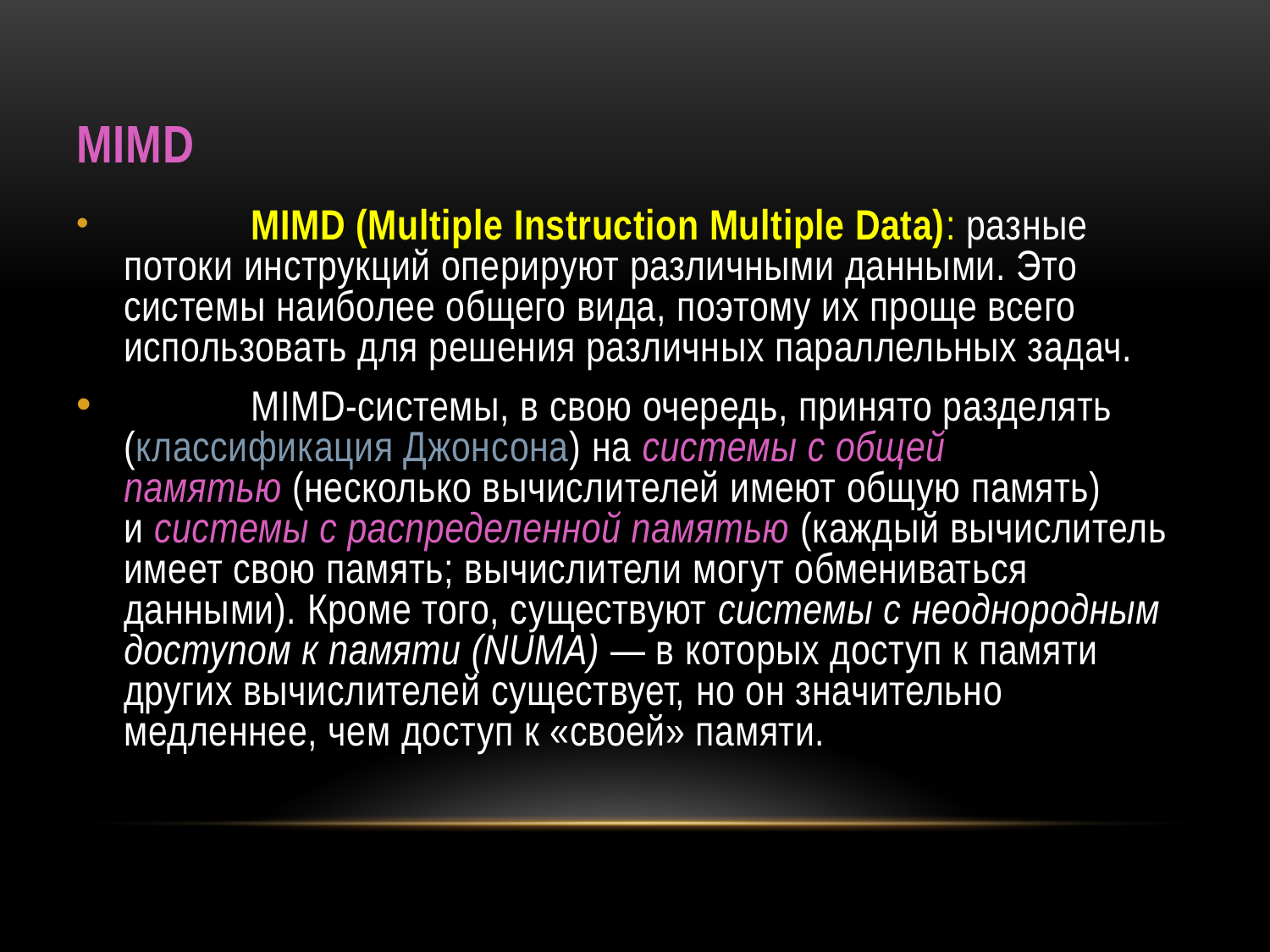

# MIMD
	MIMD (Multiple Instruction Multiple Data): разные потоки инструкций оперируют различными данными. Это системы наиболее общего вида, поэтому их проще всего использовать для решения различных параллельных задач.
	MIMD-системы, в свою очередь, принято разделять (классификация Джонсона) на системы с общей памятью (несколько вычислителей имеют общую память) и системы с распределенной памятью (каждый вычислитель имеет свою память; вычислители могут обмениваться данными). Кроме того, существуют системы с неоднородным доступом к памяти (NUMA) — в которых доступ к памяти других вычислителей существует, но он значительно медленнее, чем доступ к «своей» памяти.